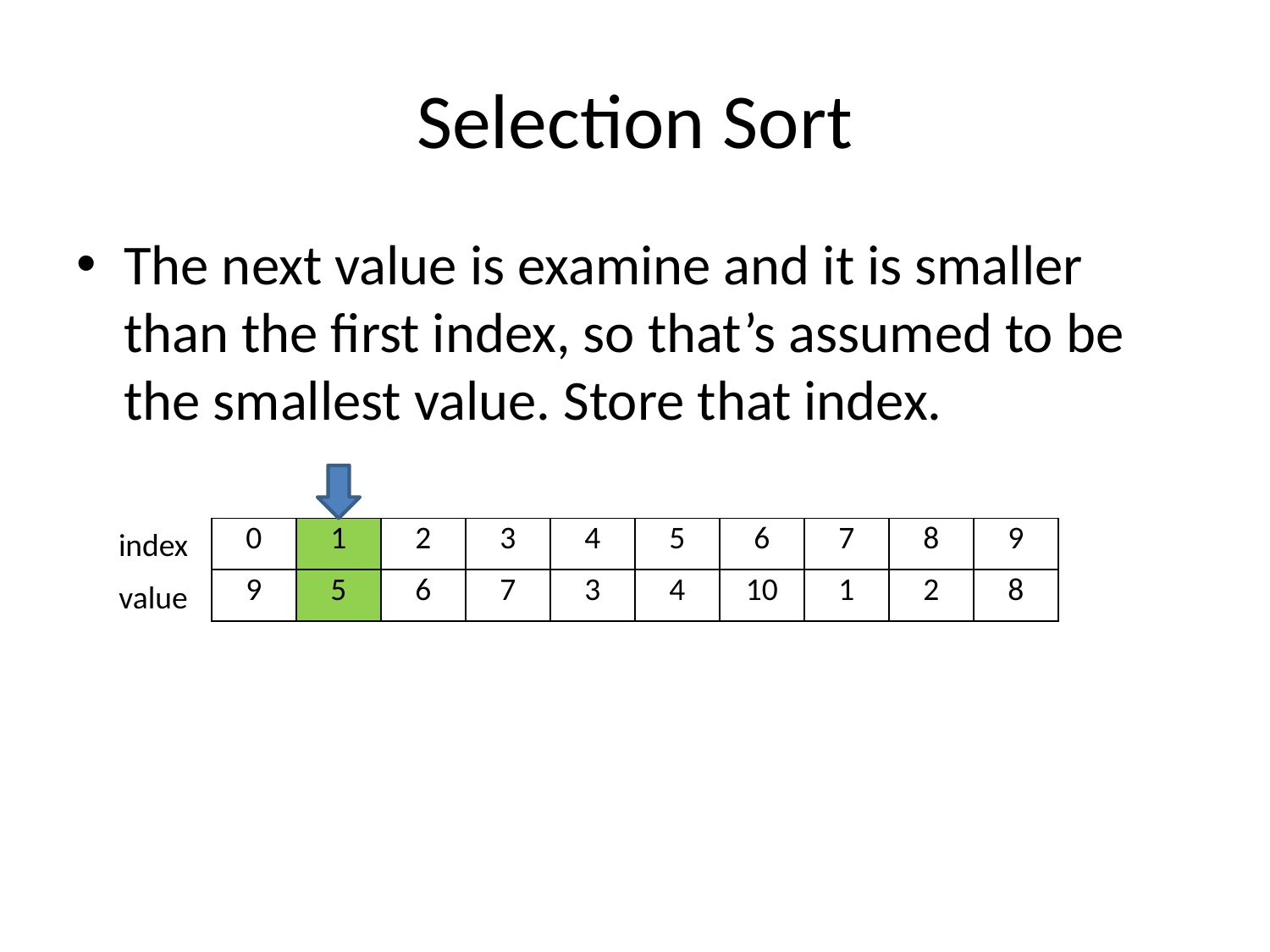

# Selection Sort
The next value is examine and it is smaller than the first index, so that’s assumed to be the smallest value. Store that index.

index
| 0 | 1 | 2 | 3 | 4 | 5 | 6 | 7 | 8 | 9 |
| --- | --- | --- | --- | --- | --- | --- | --- | --- | --- |
| 9 | 5 | 6 | 7 | 3 | 4 | 10 | 1 | 2 | 8 |
value